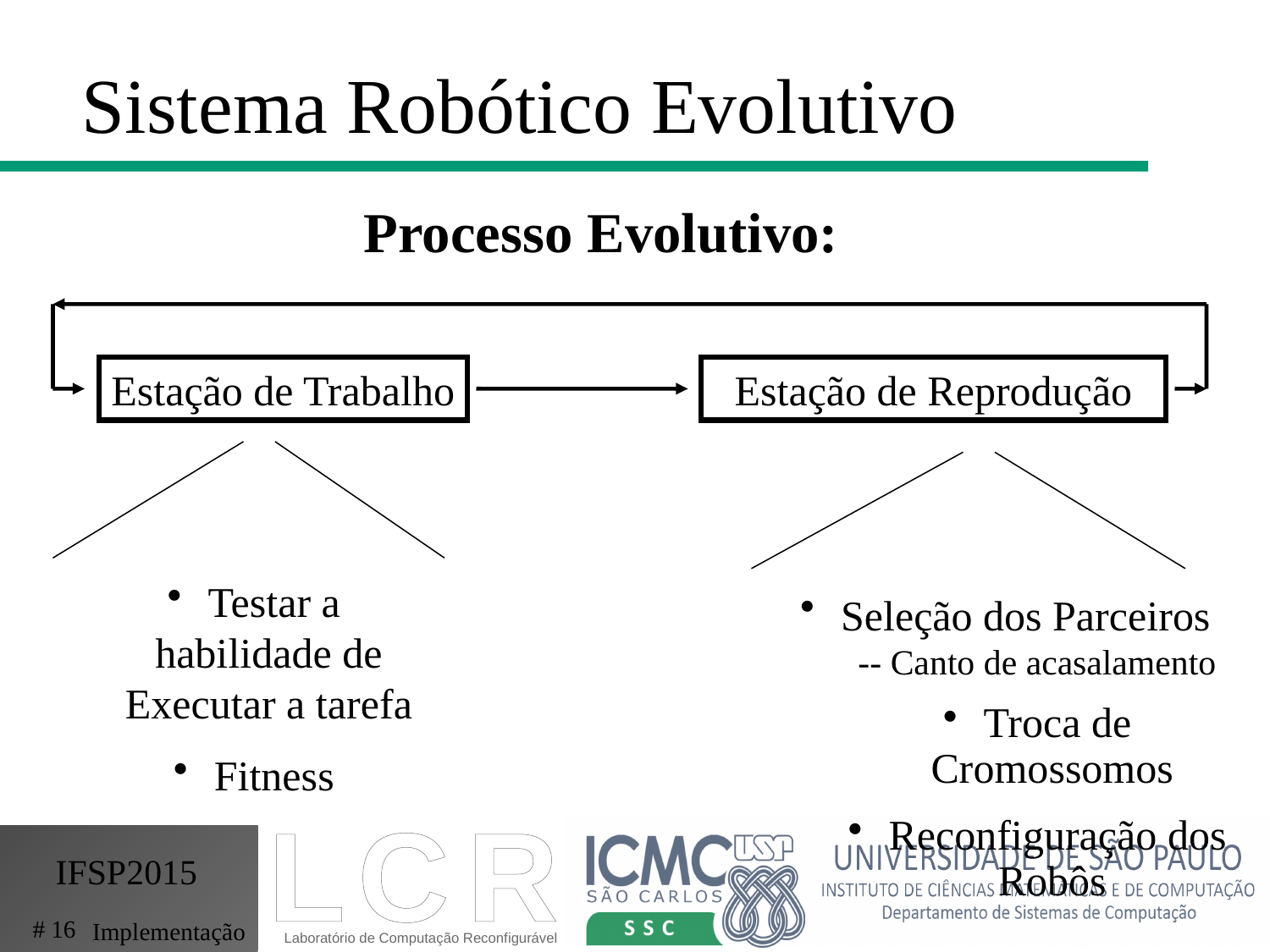

Sistema Robótico Evolutivo
Processo Evolutivo:

Estação de Trabalho
  Estação de Reprodução

 Testar a habilidade de Executar a tarefa
 Fitness
 Seleção dos Parceiros
-- Canto de acasalamento
 Troca de Cromossomos
 Reconfiguração dos Robôs
# 16
Implementação